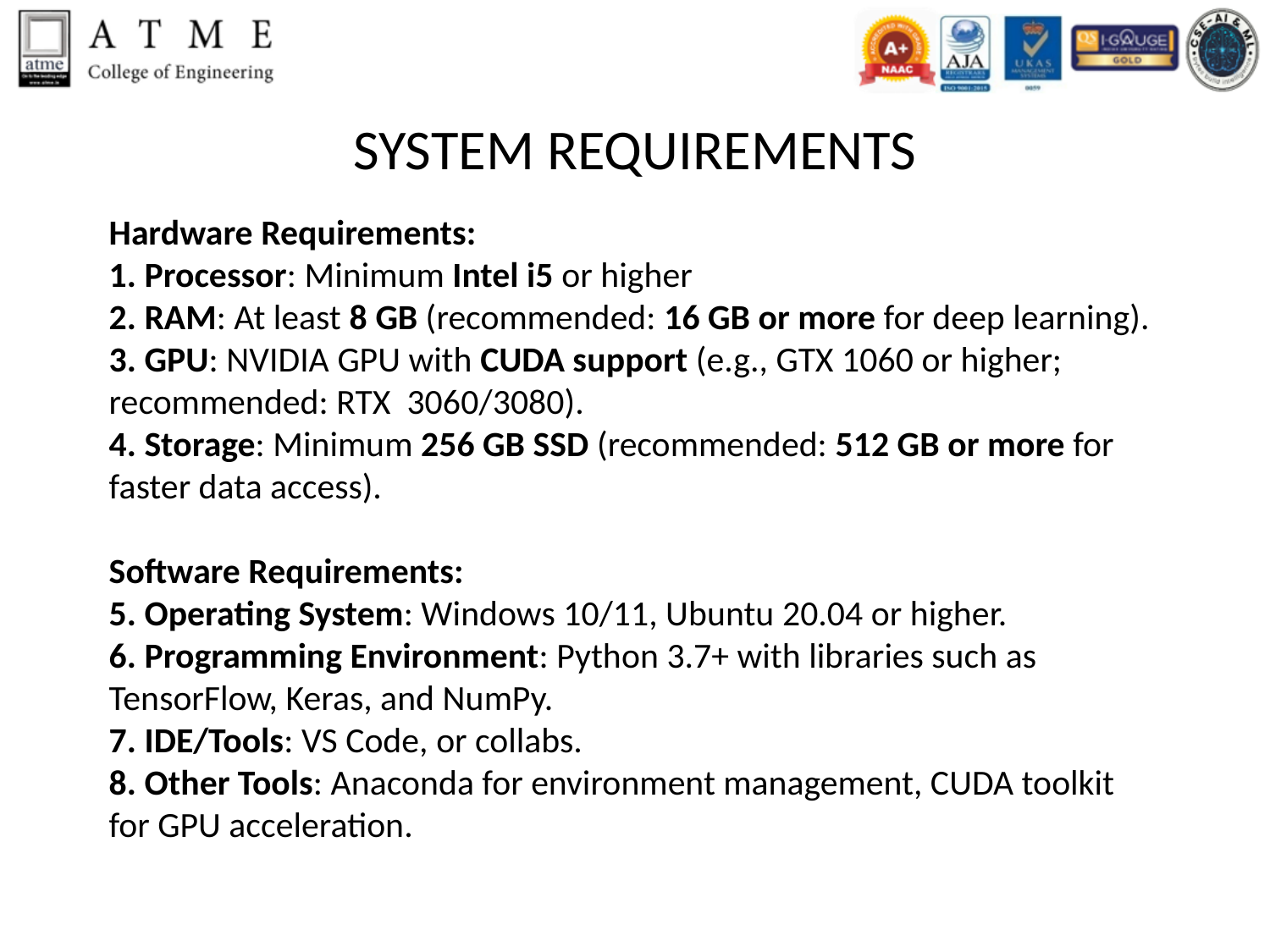

SYSTEM REQUIREMENTS
Hardware Requirements:
 Processor: Minimum Intel i5 or higher
 RAM: At least 8 GB (recommended: 16 GB or more for deep learning).
 GPU: NVIDIA GPU with CUDA support (e.g., GTX 1060 or higher; recommended: RTX  3060/3080).
 Storage: Minimum 256 GB SSD (recommended: 512 GB or more for faster data access).

Software Requirements:
 Operating System: Windows 10/11, Ubuntu 20.04 or higher.
 Programming Environment: Python 3.7+ with libraries such as TensorFlow, Keras, and NumPy.
 IDE/Tools: VS Code, or collabs.
 Other Tools: Anaconda for environment management, CUDA toolkit for GPU acceleration.